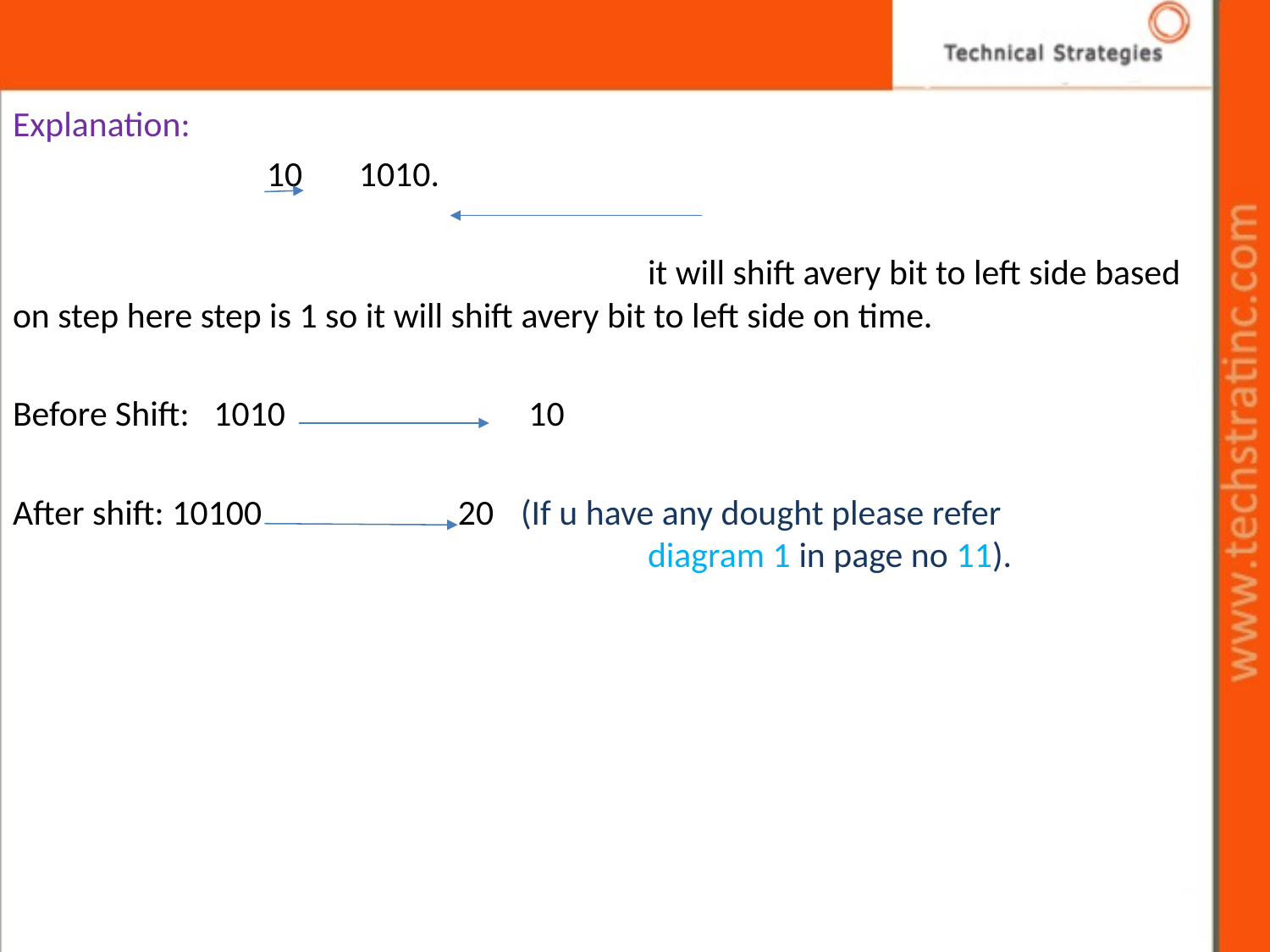

Explanation:
		10       1010.

					it will shift avery bit to left side based on step here step is 1 so it will shift avery bit to left side on time.

Before Shift:   1010  		 10

After shift: 10100		        20	(If u have any dought please refer 							diagram 1 in page no 11).